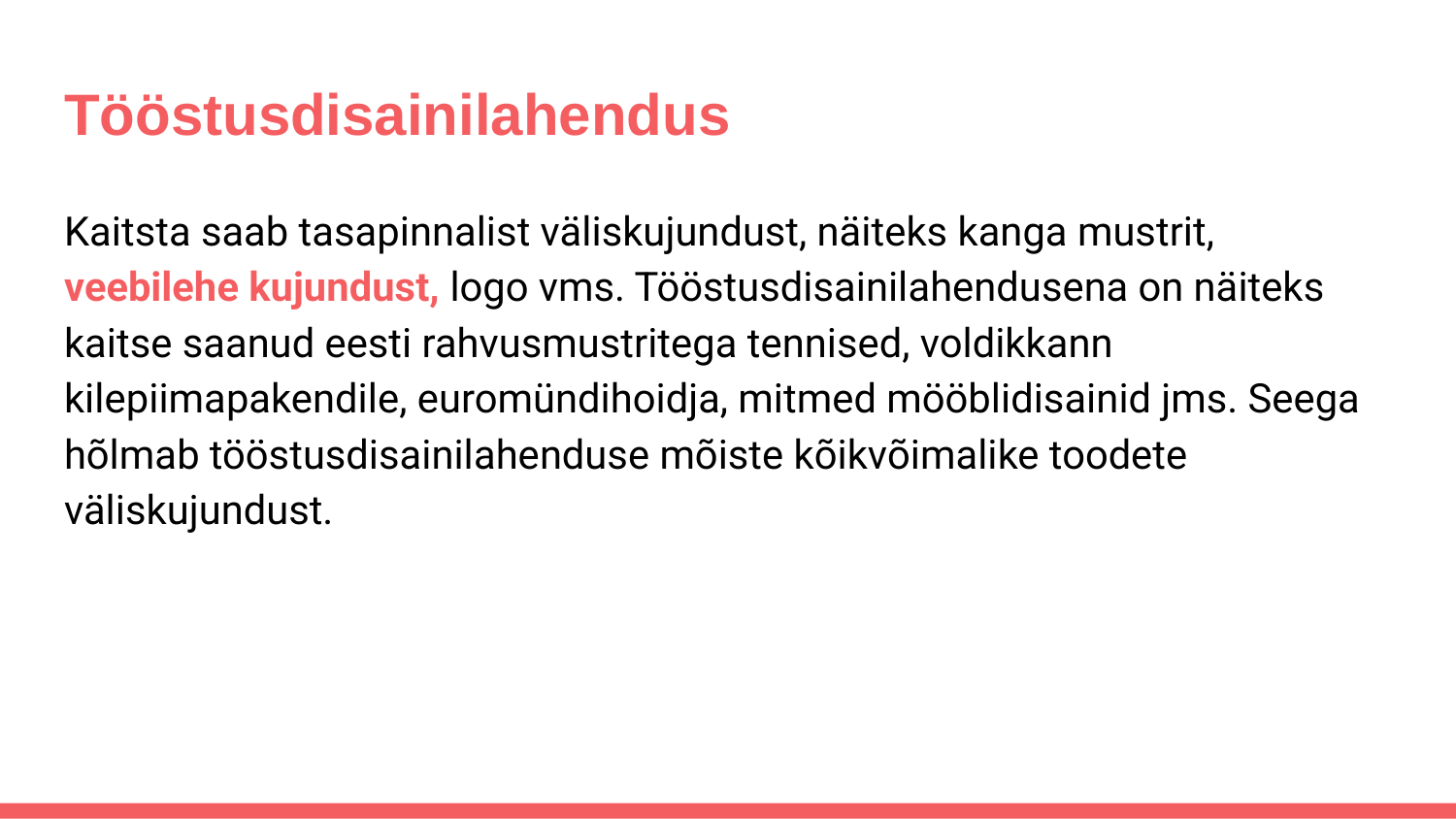

# Tööstusdisainilahendus
Kaitsta saab tasapinnalist väliskujundust, näiteks kanga mustrit, veebilehe kujundust, logo vms. Tööstusdisainilahendusena on näiteks kaitse saanud eesti rahvusmustritega tennised, voldikkann kilepiimapakendile, euromündihoidja, mitmed mööblidisainid jms. Seega hõlmab tööstusdisainilahenduse mõiste kõikvõimalike toodete väliskujundust.